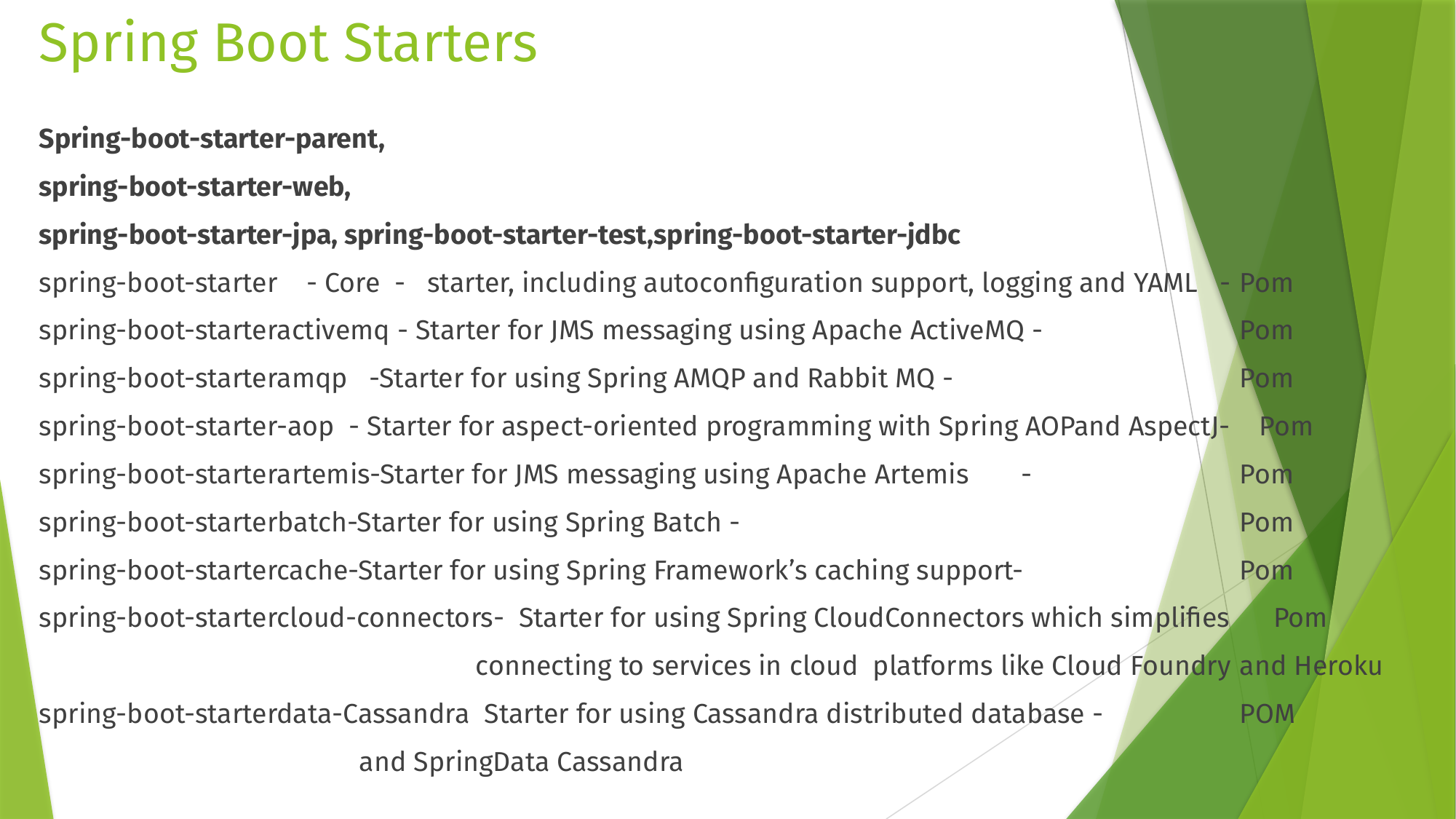

# Spring Boot Starters
Spring-boot-starter-parent,
spring-boot-starter-web,
spring-boot-starter-jpa, spring-boot-starter-test,spring-boot-starter-jdbc
spring-boot-starter    - Core  -   starter, including autoconfiguration support, logging and YAML   -	Pom
spring-boot-starteractivemq - Starter for JMS messaging using Apache ActiveMQ -		Pom
spring-boot-starteramqp   -Starter for using Spring AMQP and Rabbit MQ -			Pom
spring-boot-starter-aop  - Starter for aspect-oriented programming with Spring AOPand AspectJ-    Pom
spring-boot-starterartemis-Starter for JMS messaging using Apache Artemis	-		Pom
spring-boot-starterbatch-Starter for using Spring Batch -					Pom
spring-boot-startercache-Starter for using Spring Framework’s caching support-		Pom
spring-boot-startercloud-connectors-  Starter for using Spring CloudConnectors which simplifies      Pom
				connecting to services in cloud  platforms like Cloud Foundry	and Heroku
spring-boot-starterdata-Cassandra  Starter for using Cassandra distributed database -		POM
                                            and SpringData Cassandra